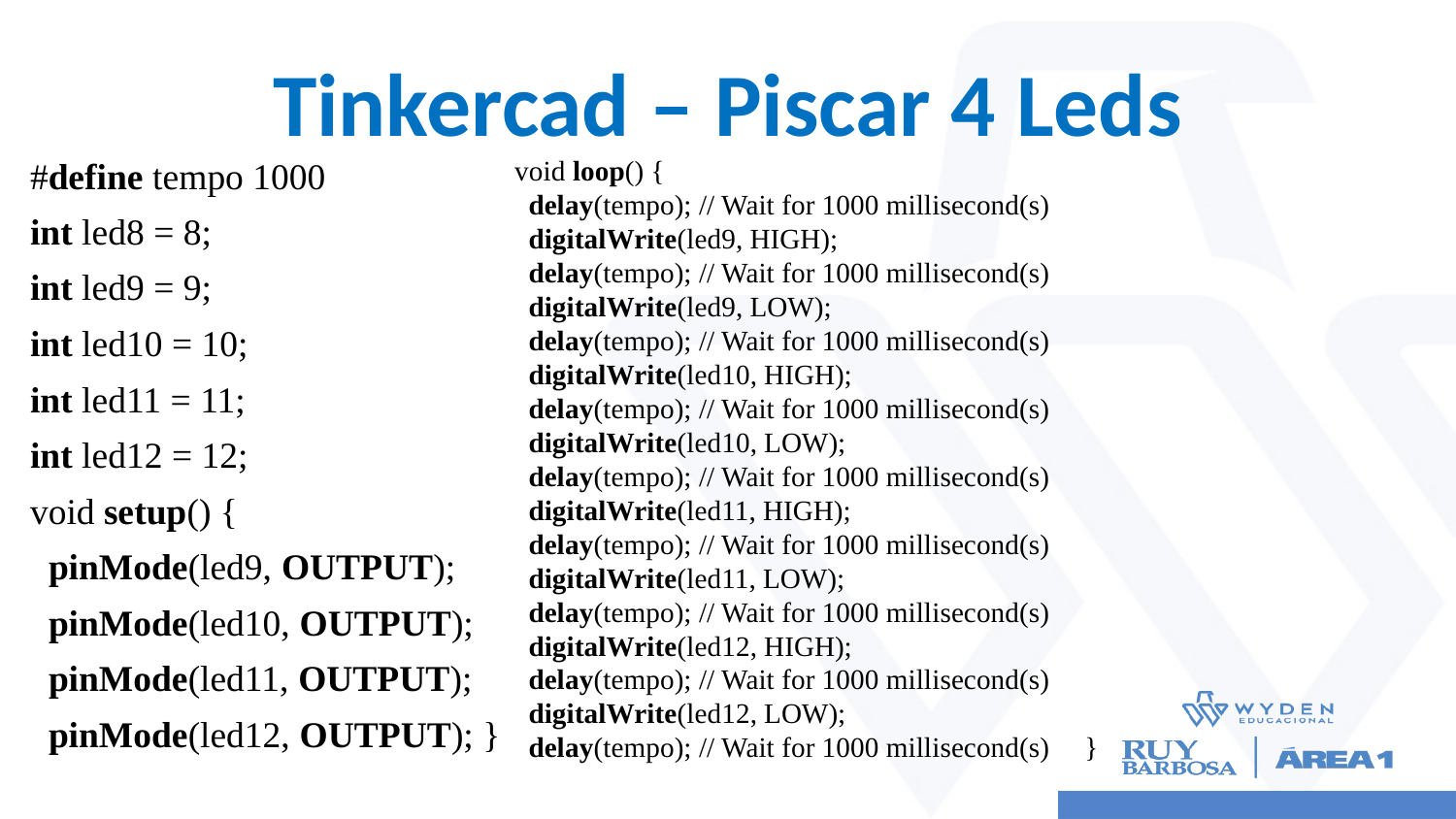

# Tinkercad – Piscar 4 Leds
#define tempo 1000
int led8 = 8;
int led9 = 9;
int led10 = 10;
int led11 = 11;
int led12 = 12;
void setup() {
  pinMode(led9, OUTPUT);
  pinMode(led10, OUTPUT);
  pinMode(led11, OUTPUT);
  pinMode(led12, OUTPUT); }
void loop() {
  delay(tempo); // Wait for 1000 millisecond(s)
  digitalWrite(led9, HIGH);
  delay(tempo); // Wait for 1000 millisecond(s)
  digitalWrite(led9, LOW);
  delay(tempo); // Wait for 1000 millisecond(s)
  digitalWrite(led10, HIGH);
  delay(tempo); // Wait for 1000 millisecond(s)
  digitalWrite(led10, LOW);
  delay(tempo); // Wait for 1000 millisecond(s)
  digitalWrite(led11, HIGH);
  delay(tempo); // Wait for 1000 millisecond(s)
  digitalWrite(led11, LOW);
  delay(tempo); // Wait for 1000 millisecond(s)
  digitalWrite(led12, HIGH);
  delay(tempo); // Wait for 1000 millisecond(s)
  digitalWrite(led12, LOW);
  delay(tempo); // Wait for 1000 millisecond(s)     }